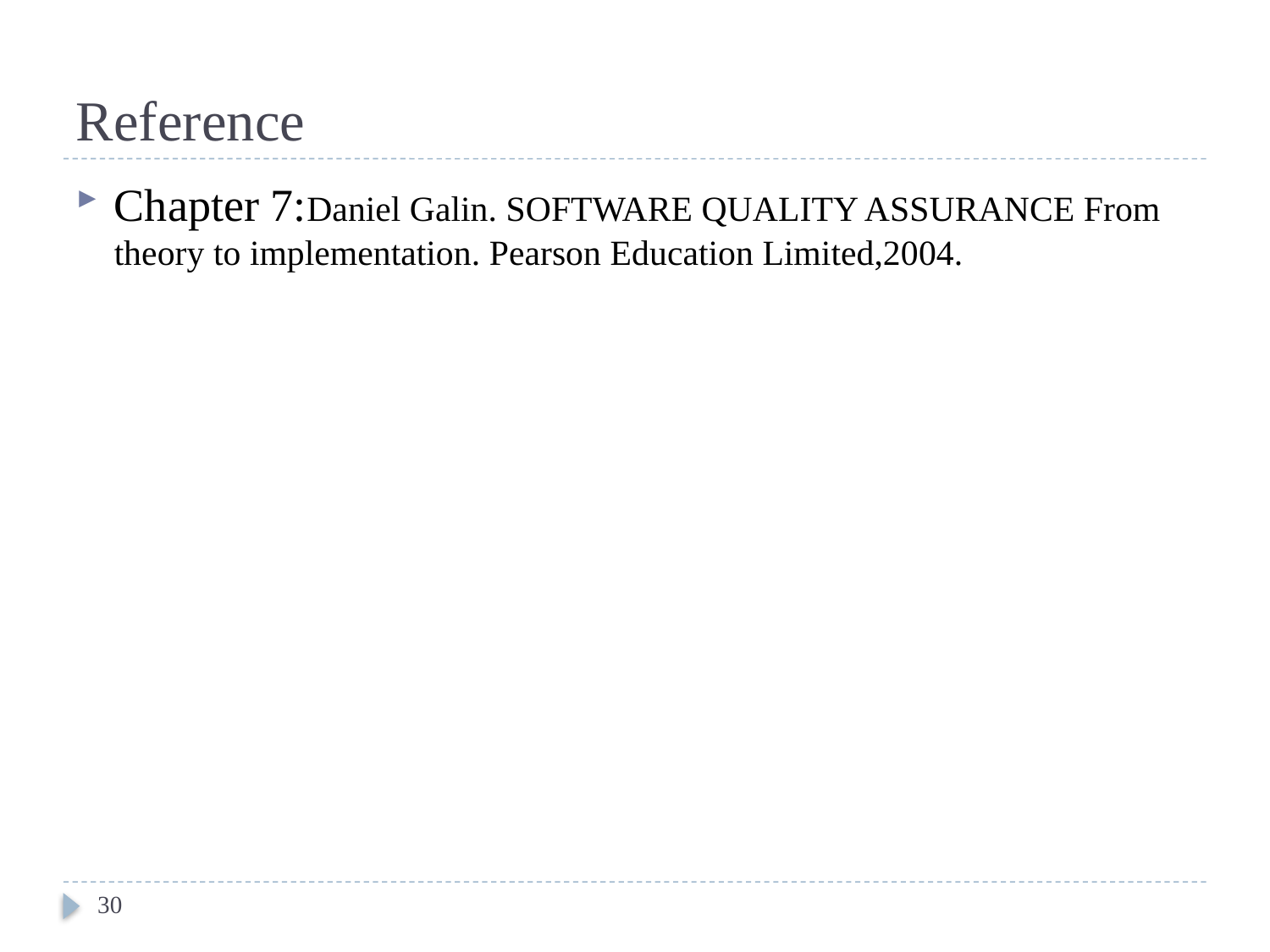

# Reference
Chapter 7:Daniel Galin. SOFTWARE QUALITY ASSURANCE From theory to implementation. Pearson Education Limited,2004.
30